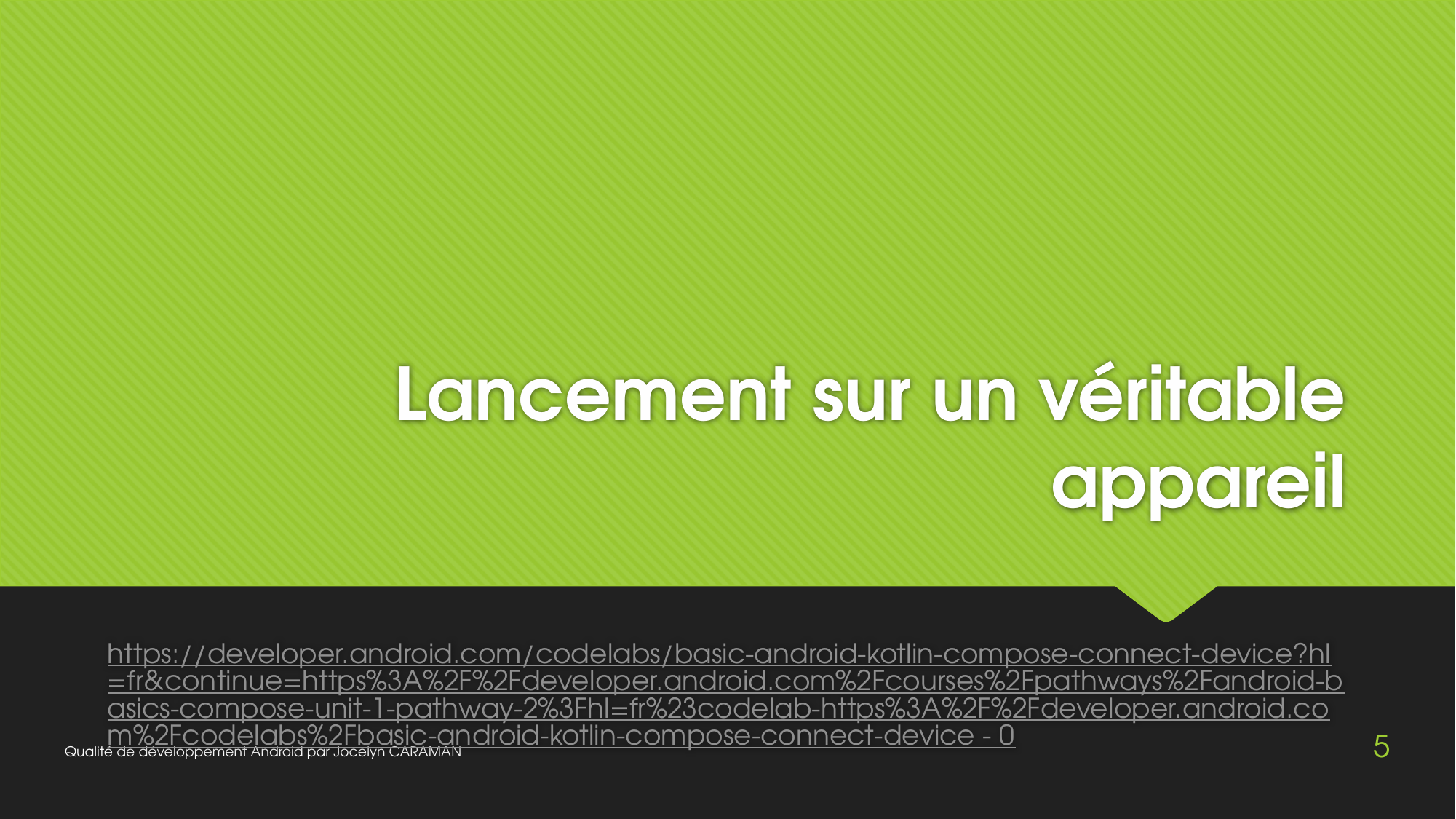

# Lancement sur un véritable appareil
https://developer.android.com/codelabs/basic-android-kotlin-compose-connect-device?hl=fr&continue=https%3A%2F%2Fdeveloper.android.com%2Fcourses%2Fpathways%2Fandroid-basics-compose-unit-1-pathway-2%3Fhl=fr%23codelab-https%3A%2F%2Fdeveloper.android.com%2Fcodelabs%2Fbasic-android-kotlin-compose-connect-device - 0
5
Qualité de développement Android par Jocelyn CARAMAN